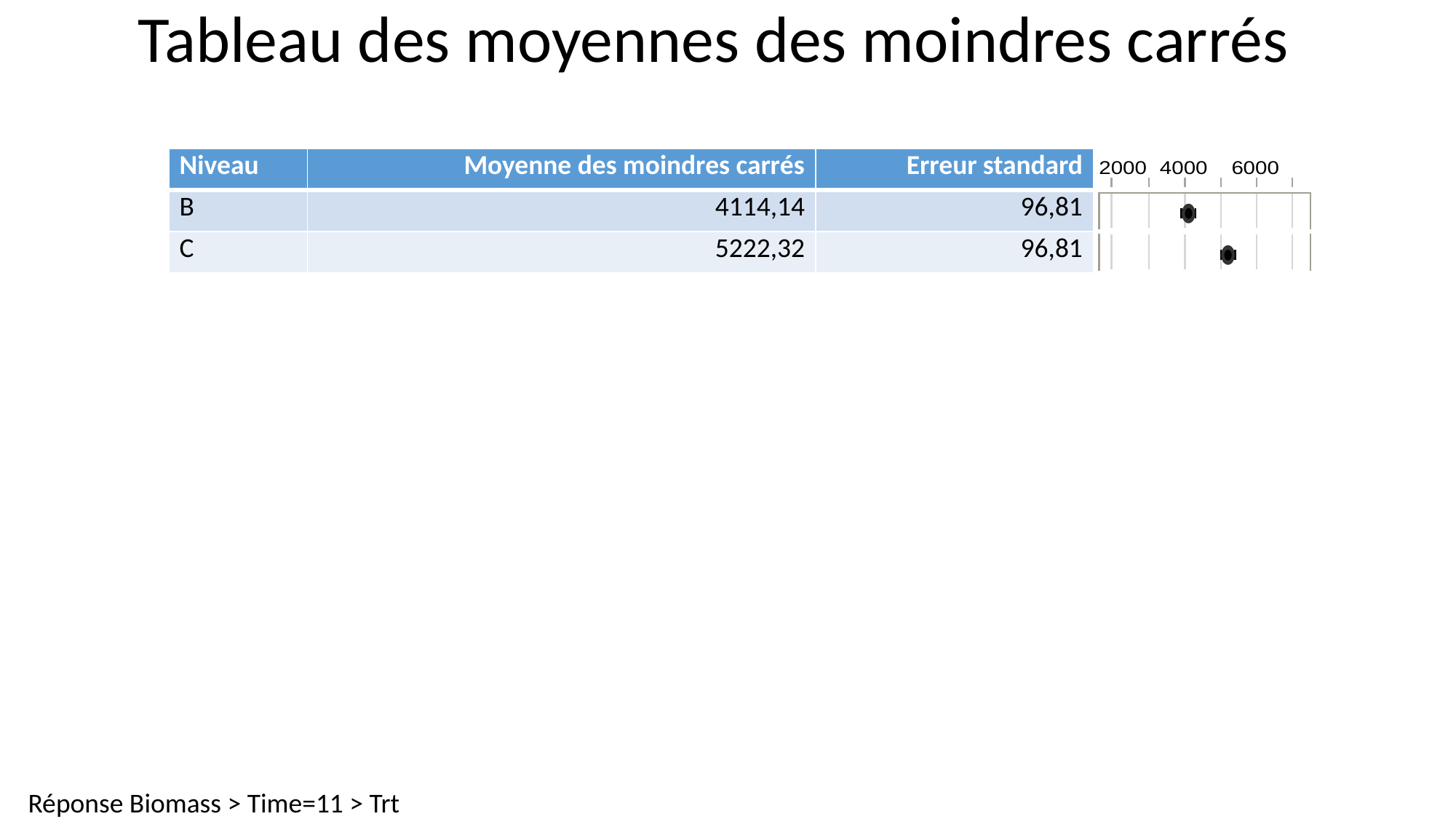

# Tableau des moyennes des moindres carrés
| Niveau | Moyenne des moindres carrés | Erreur standard |  |
| --- | --- | --- | --- |
| B | 4114,14 | 96,81 |  |
| C | 5222,32 | 96,81 |  |
Réponse Biomass > Time=11 > Trt